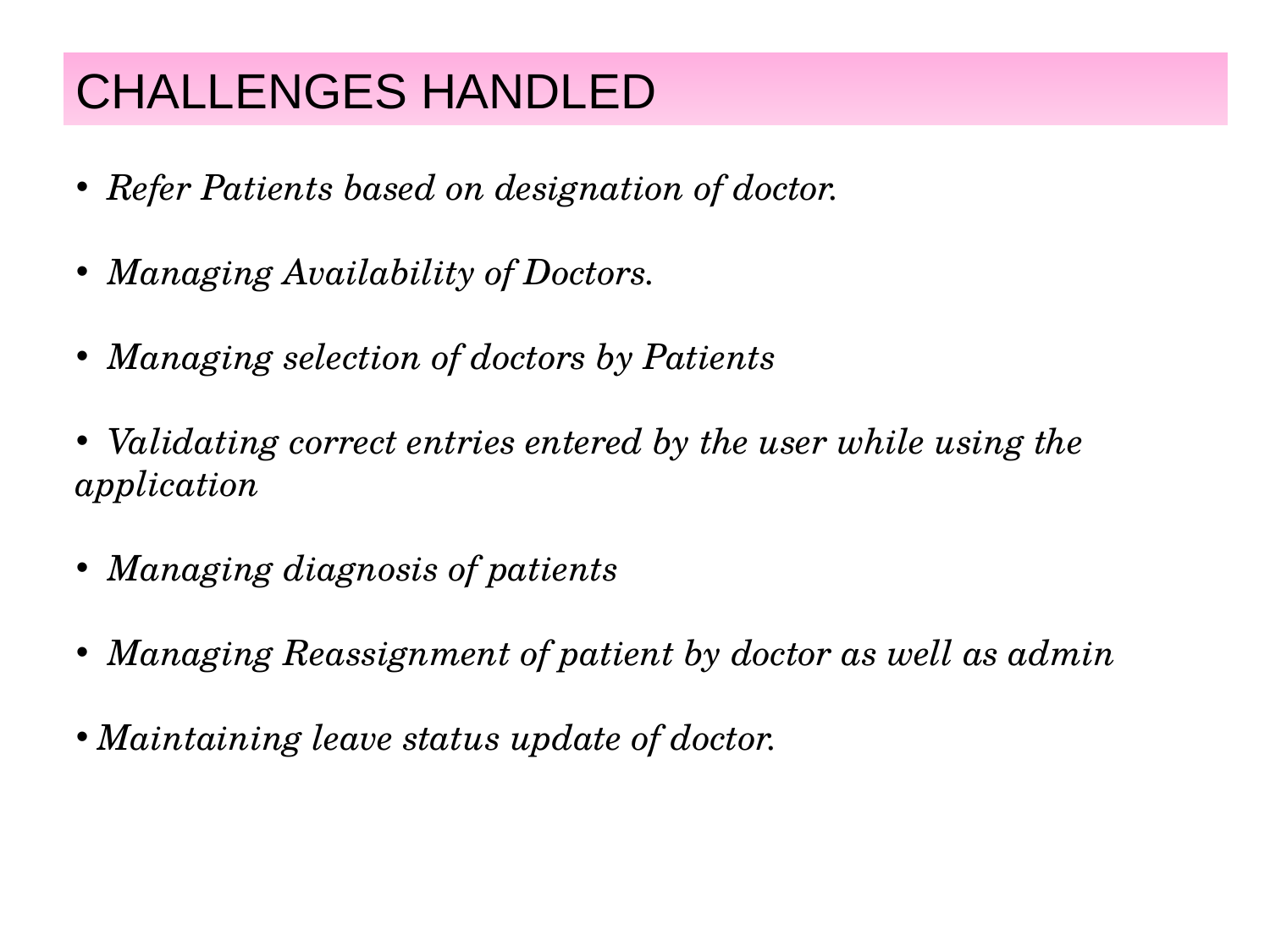

CHALLENGES HANDLED
  Refer Patients based on designation of doctor.

  Managing Availability of Doctors.

  Managing selection of doctors by Patients

  Validating correct entries entered by the user while using the application

  Managing diagnosis of patients

  Managing Reassignment of patient by doctor as well as admin

 Maintaining leave status update of doctor.